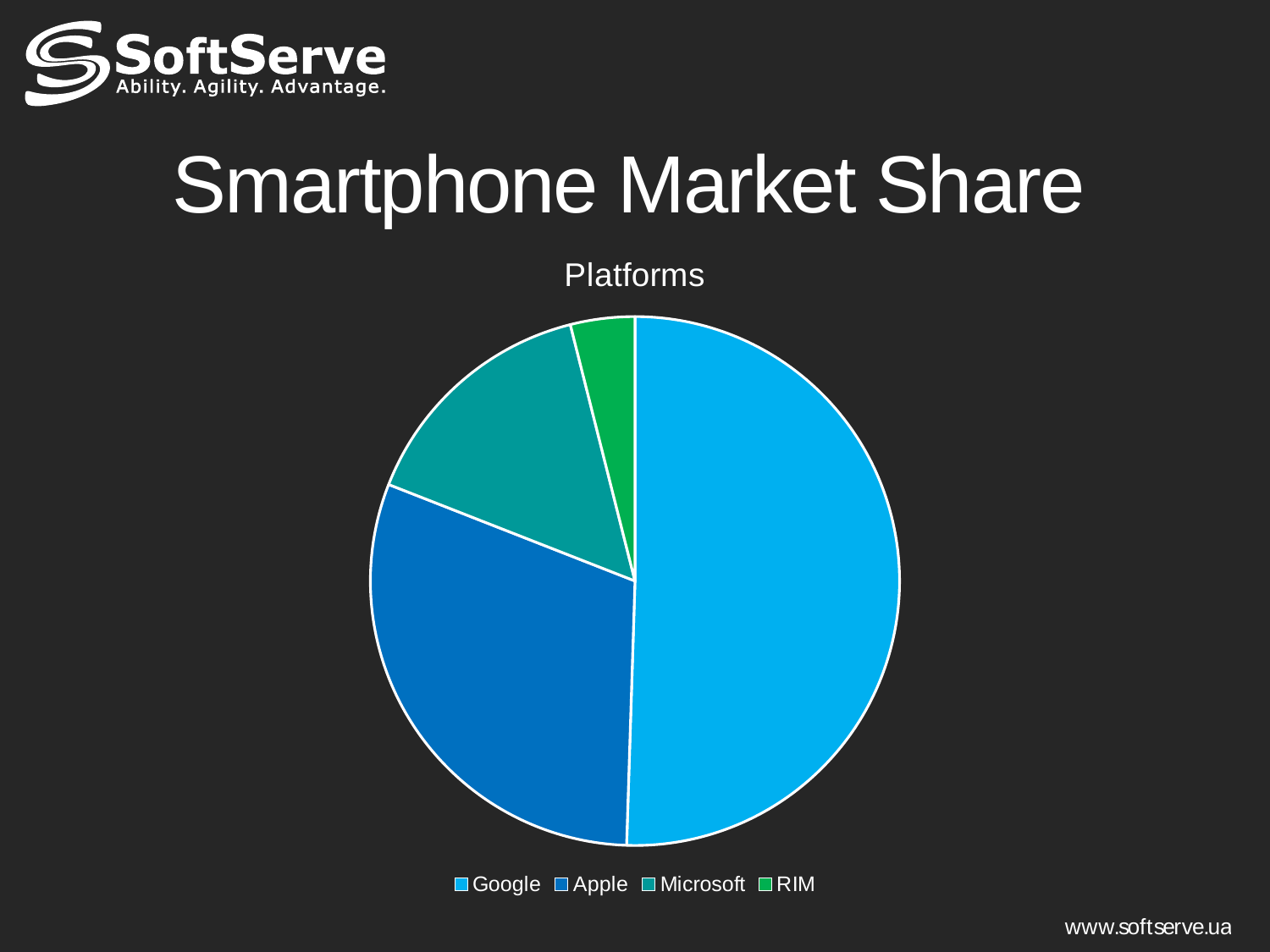

Smartphone Market Share

### Chart: Platforms

| Category | Platforms |
|---|---|
| Google | 50.1 |
| Apple | 30.2 |
| Microsoft | 15.0 |
| RIM | 3.9 |